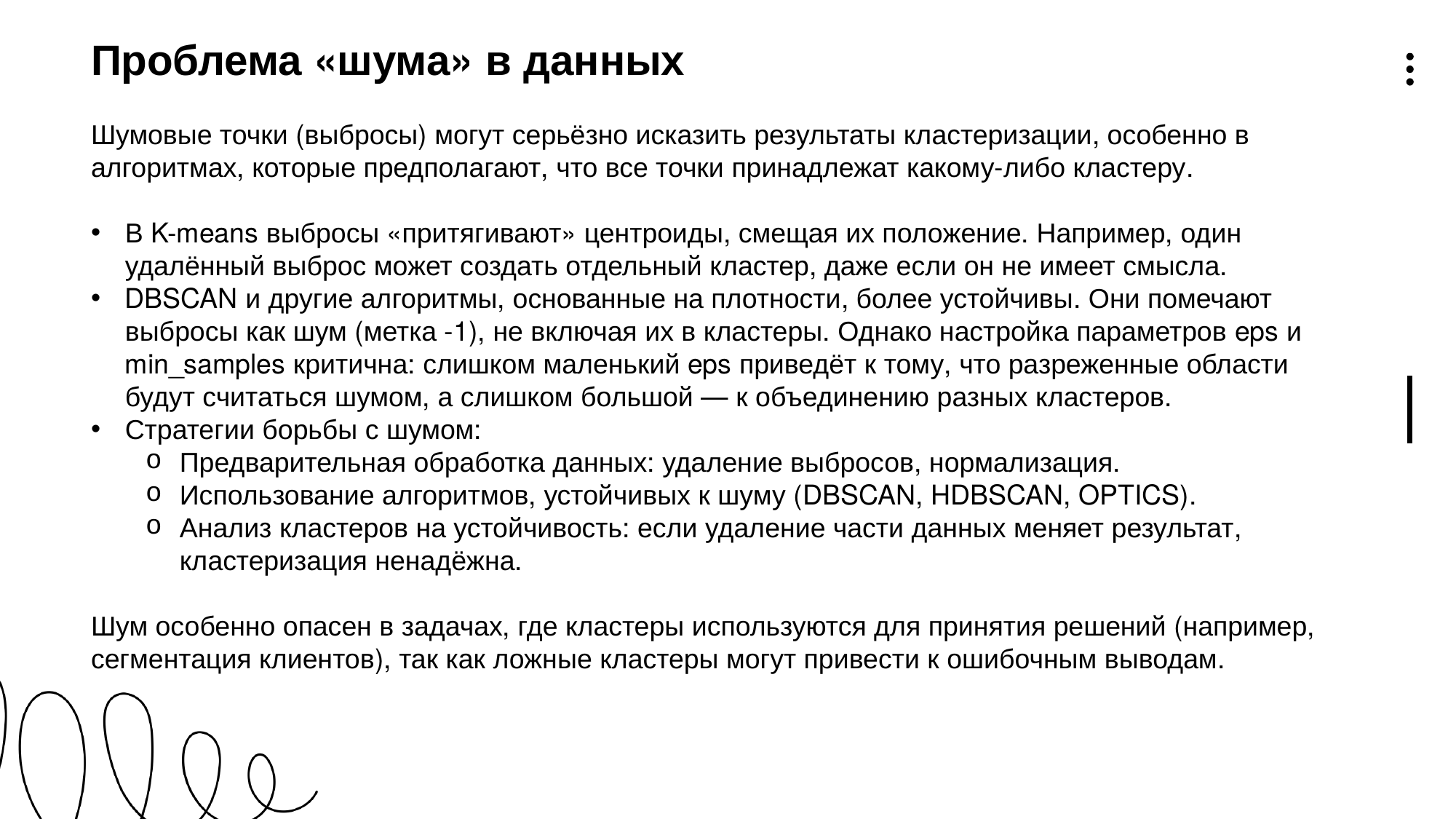

Проблема «шума» в данных

Шумовые точки (выбросы) могут серьёзно исказить результаты кластеризации, особенно в алгоритмах, которые предполагают, что все точки принадлежат какому-либо кластеру.
В K-means выбросы «притягивают» центроиды, смещая их положение. Например, один удалённый выброс может создать отдельный кластер, даже если он не имеет смысла.
DBSCAN и другие алгоритмы, основанные на плотности, более устойчивы. Они помечают выбросы как шум (метка -1), не включая их в кластеры. Однако настройка параметров eps и min_samples критична: слишком маленький eps приведёт к тому, что разреженные области будут считаться шумом, а слишком большой — к объединению разных кластеров.
Стратегии борьбы с шумом:
Предварительная обработка данных: удаление выбросов, нормализация.
Использование алгоритмов, устойчивых к шуму (DBSCAN, HDBSCAN, OPTICS).
Анализ кластеров на устойчивость: если удаление части данных меняет результат, кластеризация ненадёжна.
Шум особенно опасен в задачах, где кластеры используются для принятия решений (например, сегментация клиентов), так как ложные кластеры могут привести к ошибочным выводам.